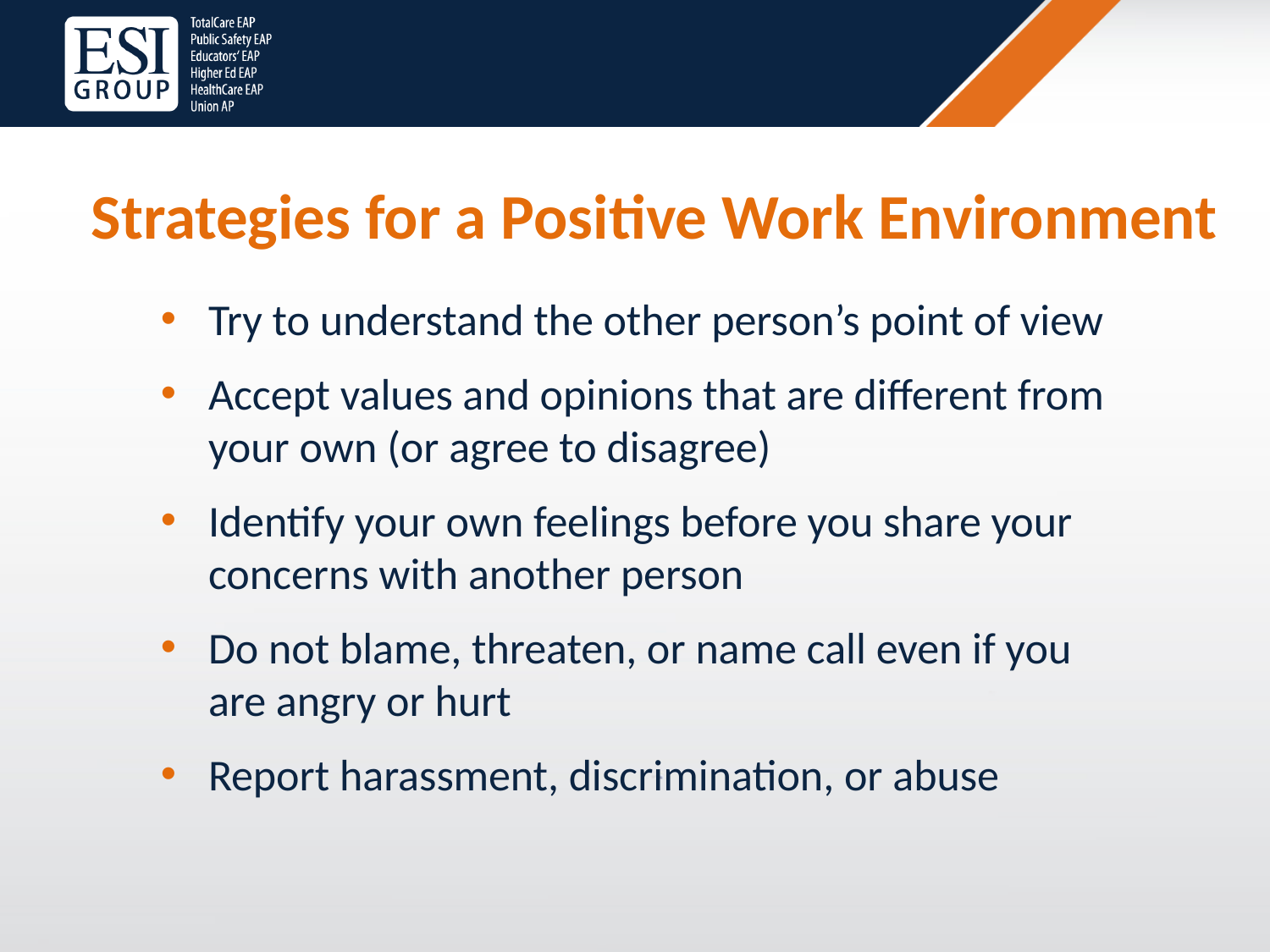

Strategies for a Positive Work Environment
Try to understand the other person’s point of view
Accept values and opinions that are different from your own (or agree to disagree)
Identify your own feelings before you share your concerns with another person
Do not blame, threaten, or name call even if you are angry or hurt
Report harassment, discrimination, or abuse